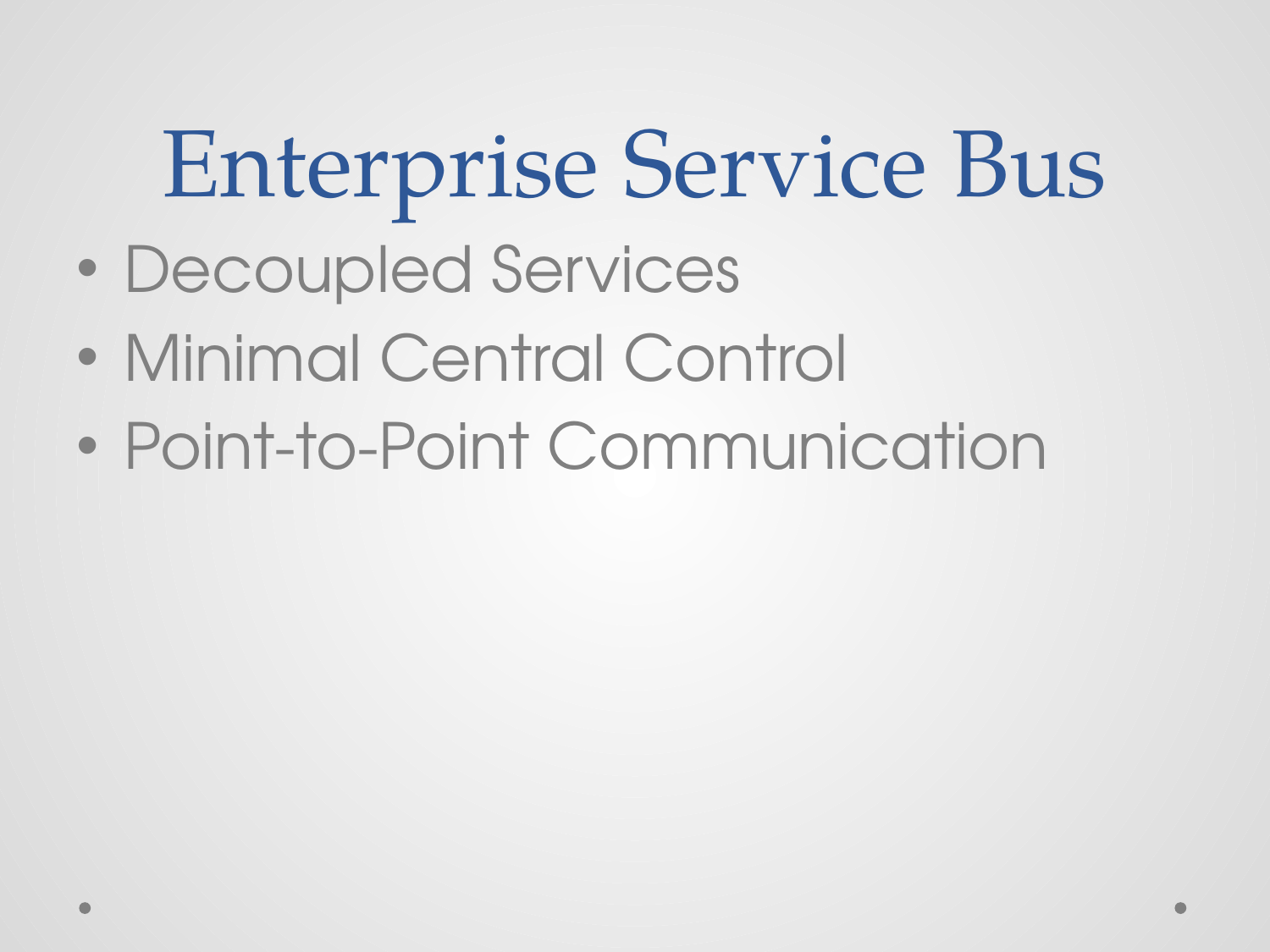

# Enterprise Service Bus
Decoupled Services
Minimal Central Control
Point-to-Point Communication